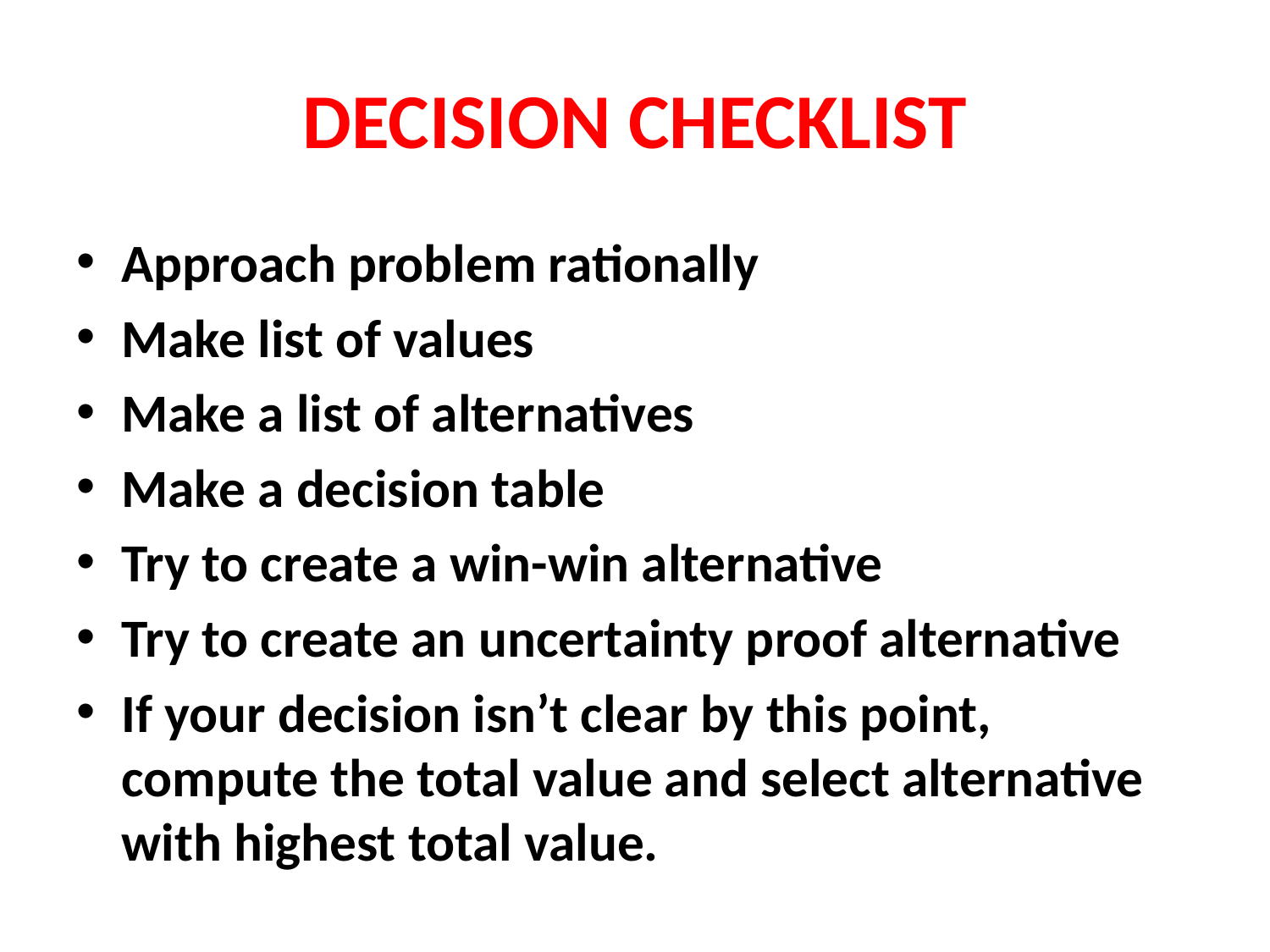

# DECISION CHECKLIST
Approach problem rationally
Make list of values
Make a list of alternatives
Make a decision table
Try to create a win-win alternative
Try to create an uncertainty proof alternative
If your decision isn’t clear by this point, compute the total value and select alternative with highest total value.